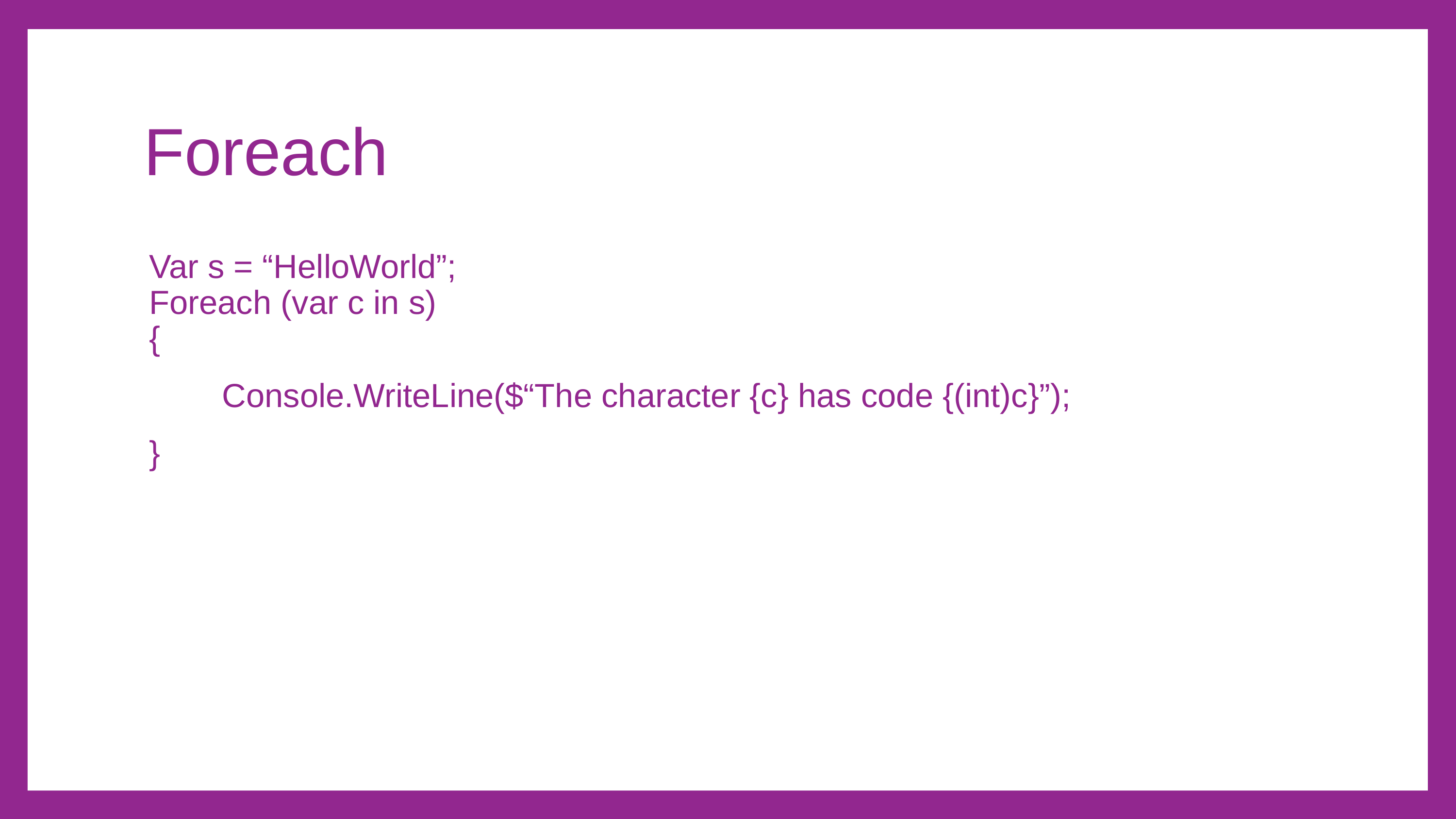

# Foreach
Var s = “HelloWorld”;
Foreach (var c in s)
{
	Console.WriteLine($“The character {c} has code {(int)c}”);
}